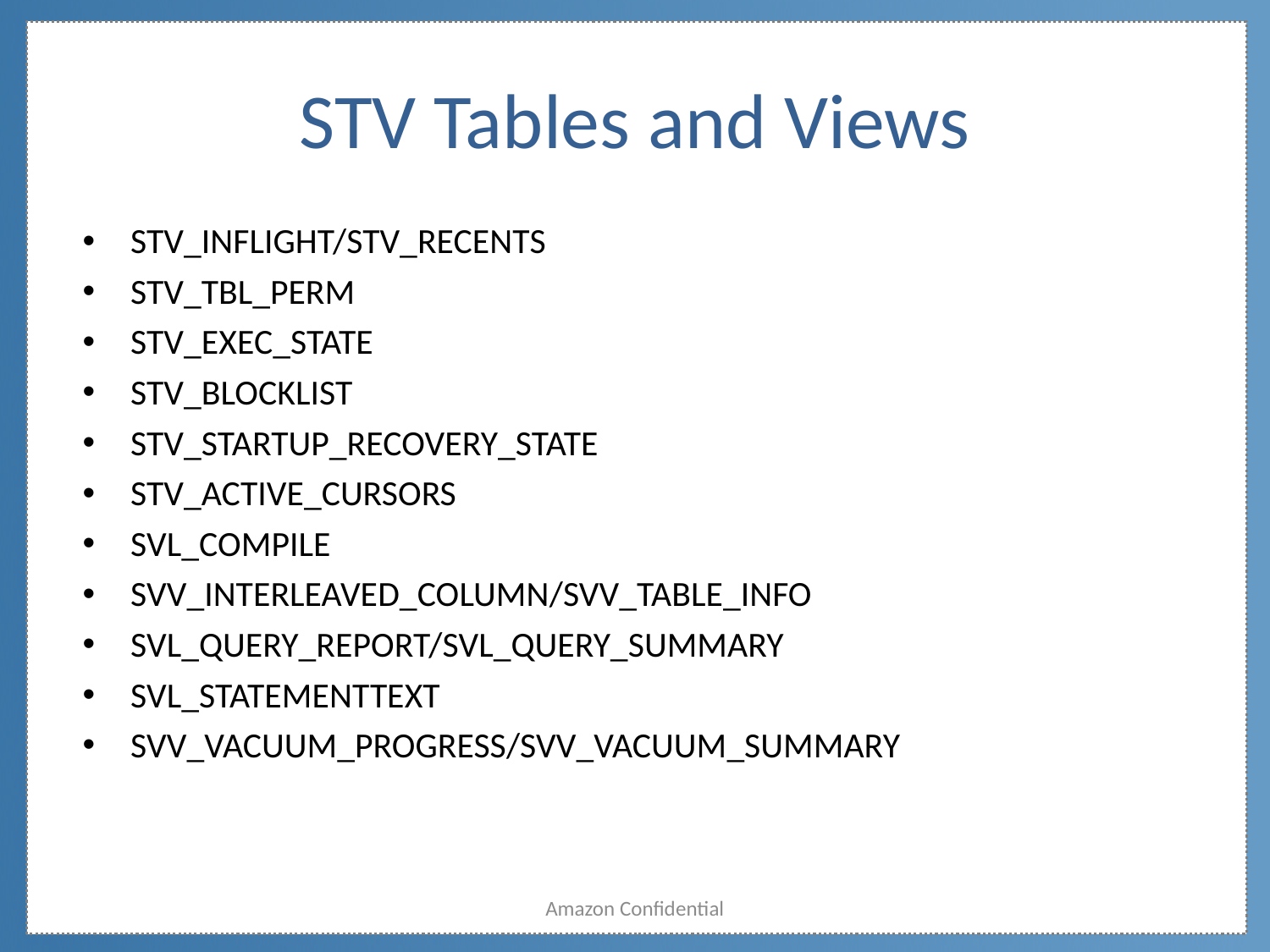

# STV Tables and Views
STV_INFLIGHT/STV_RECENTS
STV_TBL_PERM
STV_EXEC_STATE
STV_BLOCKLIST
STV_STARTUP_RECOVERY_STATE
STV_ACTIVE_CURSORS
SVL_COMPILE
SVV_INTERLEAVED_COLUMN/SVV_TABLE_INFO
SVL_QUERY_REPORT/SVL_QUERY_SUMMARY
SVL_STATEMENTTEXT
SVV_VACUUM_PROGRESS/SVV_VACUUM_SUMMARY

Amazon Confidential